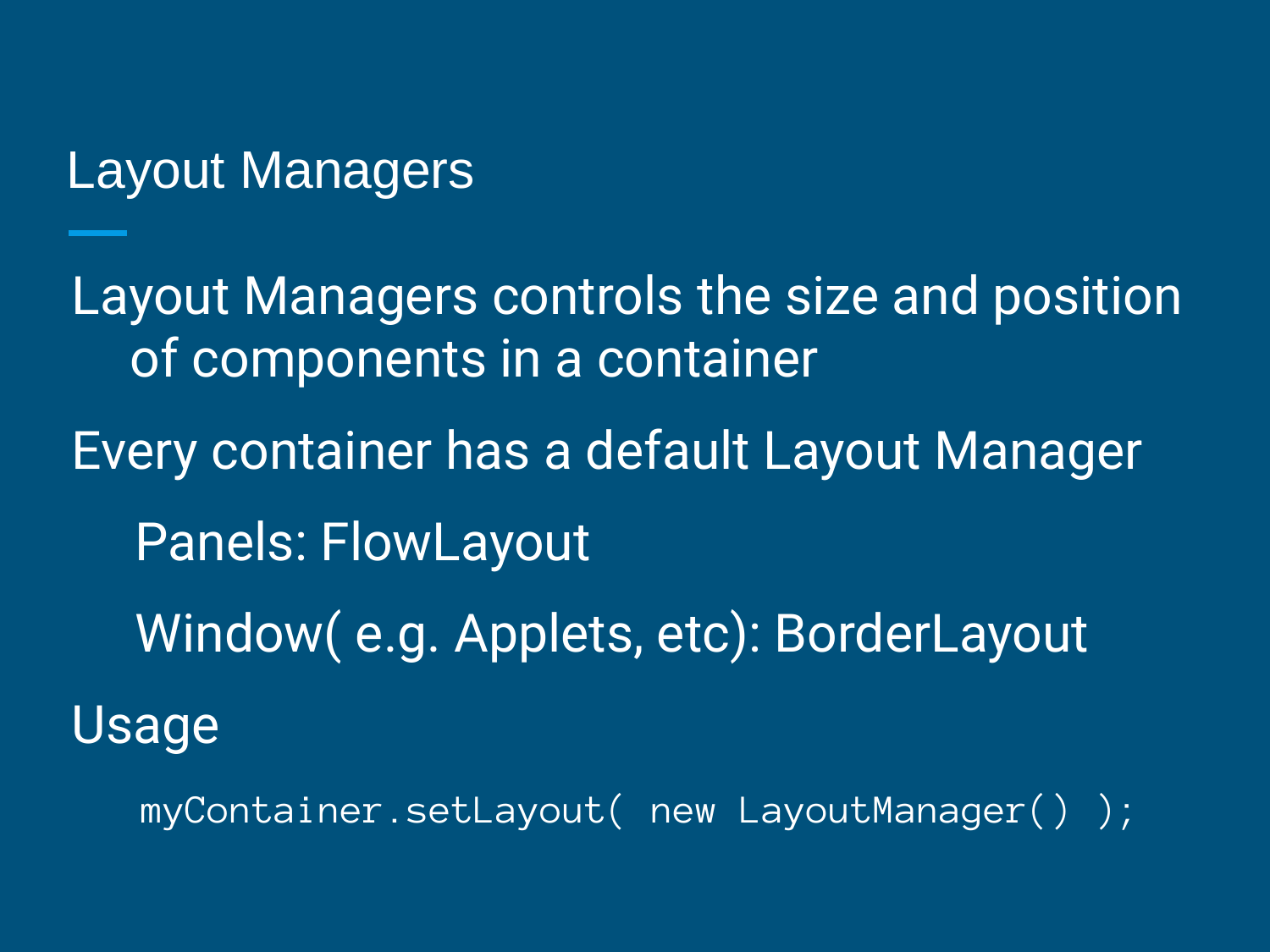

# Layout Managers
Layout Managers controls the size and position of components in a container
Every container has a default Layout Manager
Panels: FlowLayout
Window( e.g. Applets, etc): BorderLayout
Usage
myContainer.setLayout( new LayoutManager() );